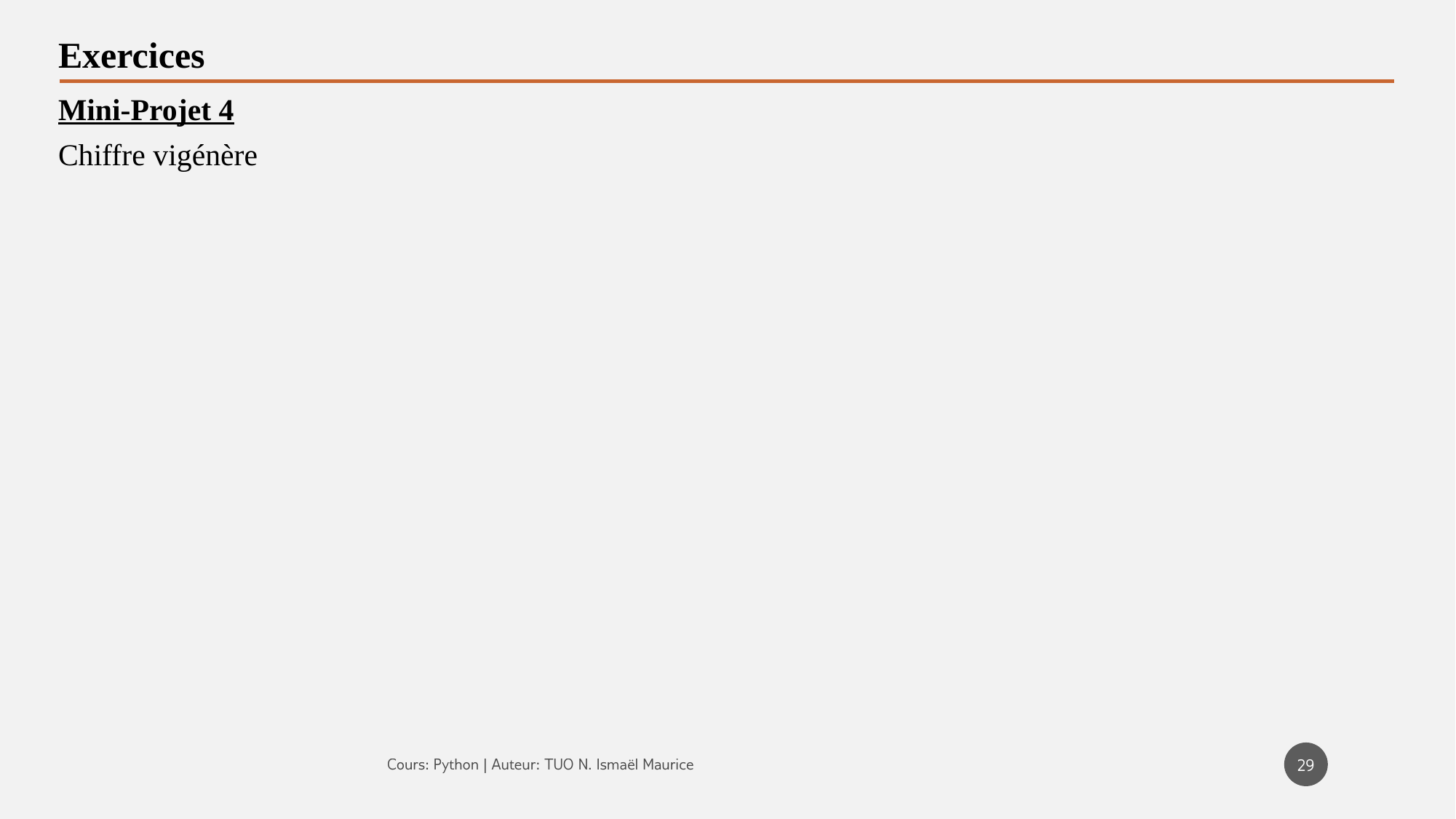

Exercices
Mini-Projet 4
Chiffre vigénère
29
Cours: Python | Auteur: TUO N. Ismaël Maurice